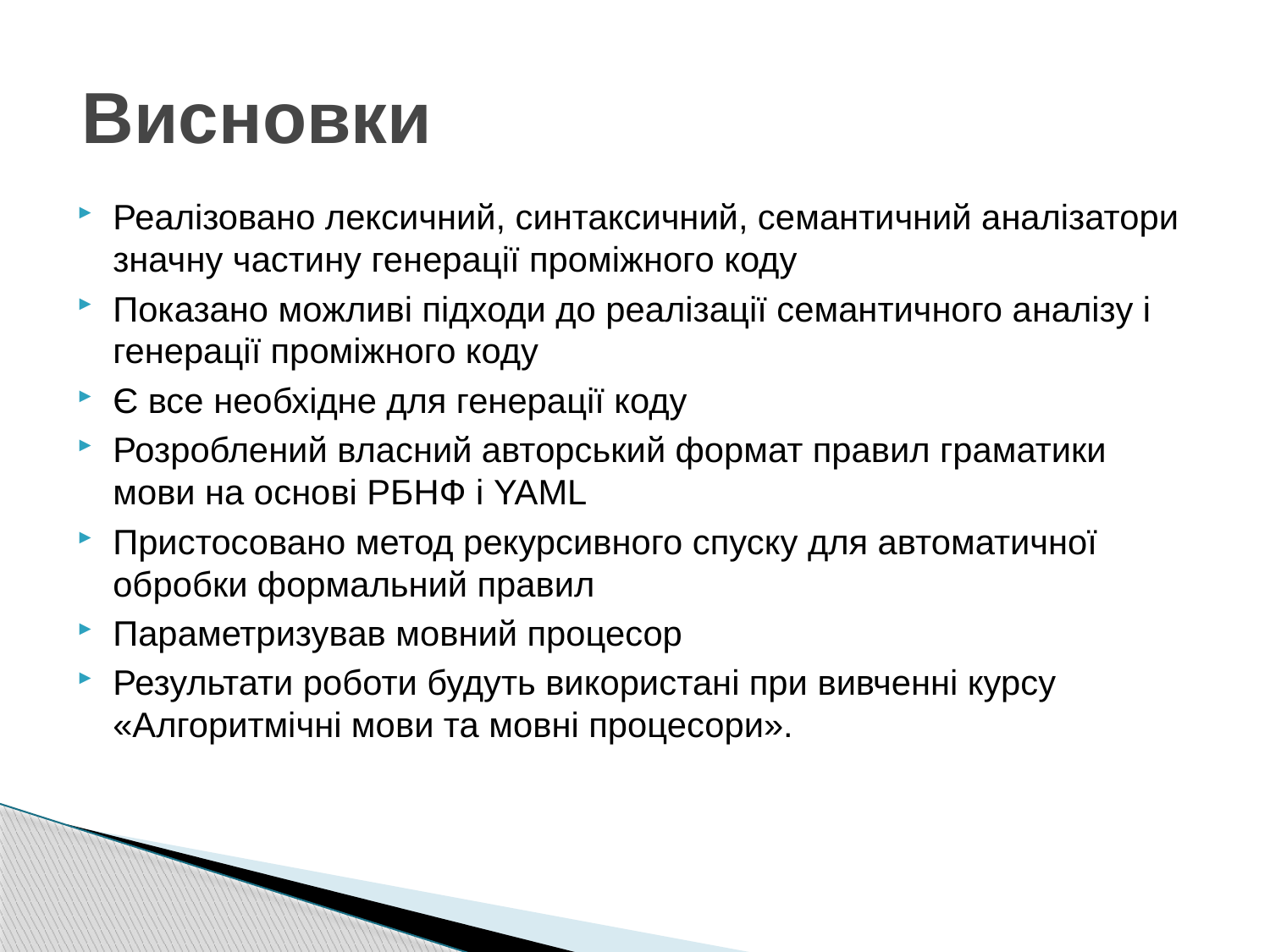

# Висновки
Реалізовано лексичний, синтаксичний, семантичний аналізатори значну частину генерації проміжного коду
Показано можливі підходи до реалізації семантичного аналізу і генерації проміжного коду
Є все необхідне для генерації коду
Розроблений власний авторський формат правил граматики мови на основі РБНФ і YAML
Пристосовано метод рекурсивного спуску для автоматичної обробки формальний правил
Параметризував мовний процесор
Результати роботи будуть використані при вивченні курсу «Алгоритмічні мови та мовні процесори».